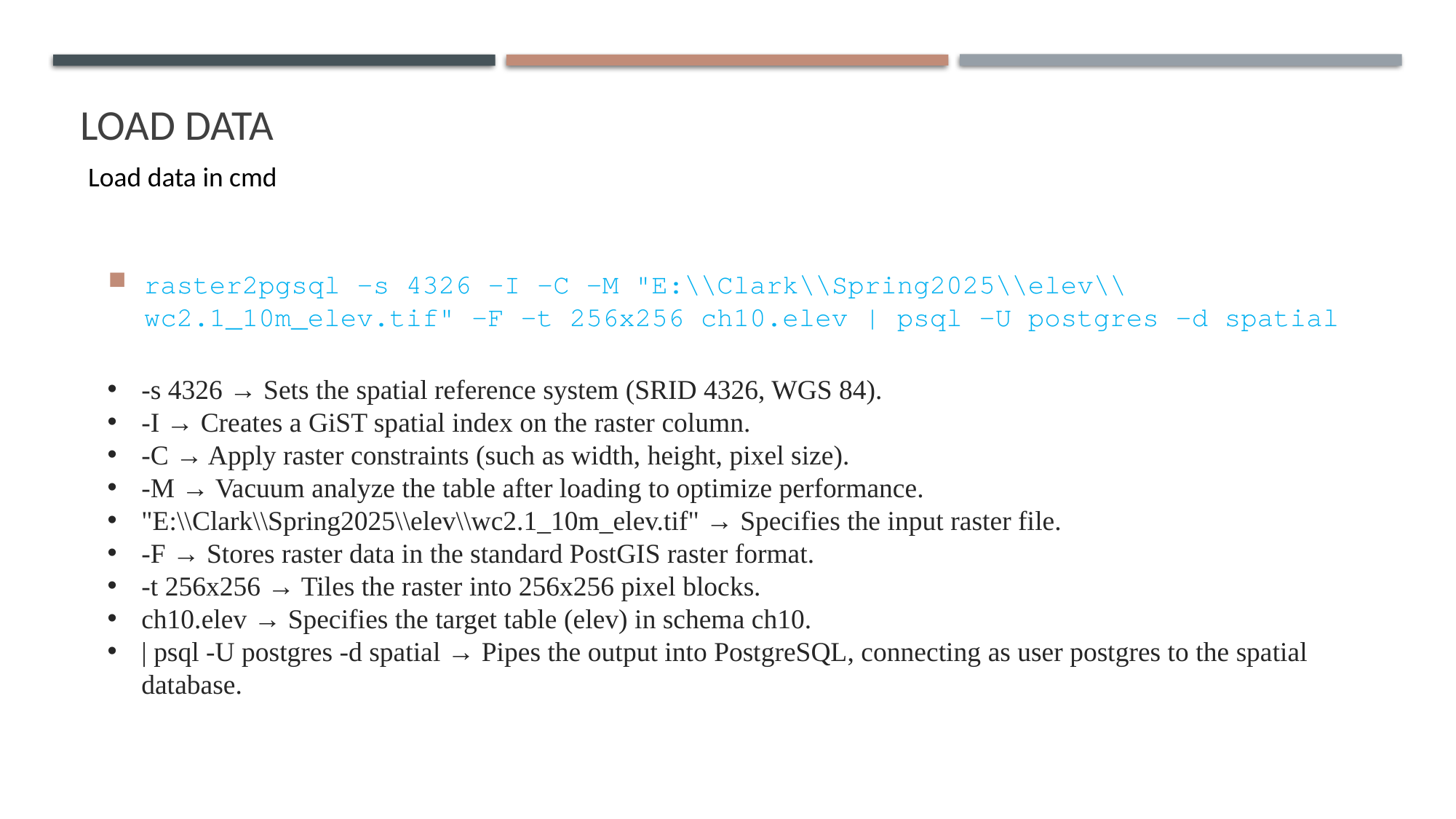

# Load data
Load data in cmd
raster2pgsql -s 4326 -I -C -M "E:\\Clark\\Spring2025\\elev\\wc2.1_10m_elev.tif" -F -t 256x256 ch10.elev | psql -U postgres -d spatial
-s 4326 → Sets the spatial reference system (SRID 4326, WGS 84).
-I → Creates a GiST spatial index on the raster column.
-C → Apply raster constraints (such as width, height, pixel size).
-M → Vacuum analyze the table after loading to optimize performance.
"E:\\Clark\\Spring2025\\elev\\wc2.1_10m_elev.tif" → Specifies the input raster file.
-F → Stores raster data in the standard PostGIS raster format.
-t 256x256 → Tiles the raster into 256x256 pixel blocks.
ch10.elev → Specifies the target table (elev) in schema ch10.
| psql -U postgres -d spatial → Pipes the output into PostgreSQL, connecting as user postgres to the spatial database.